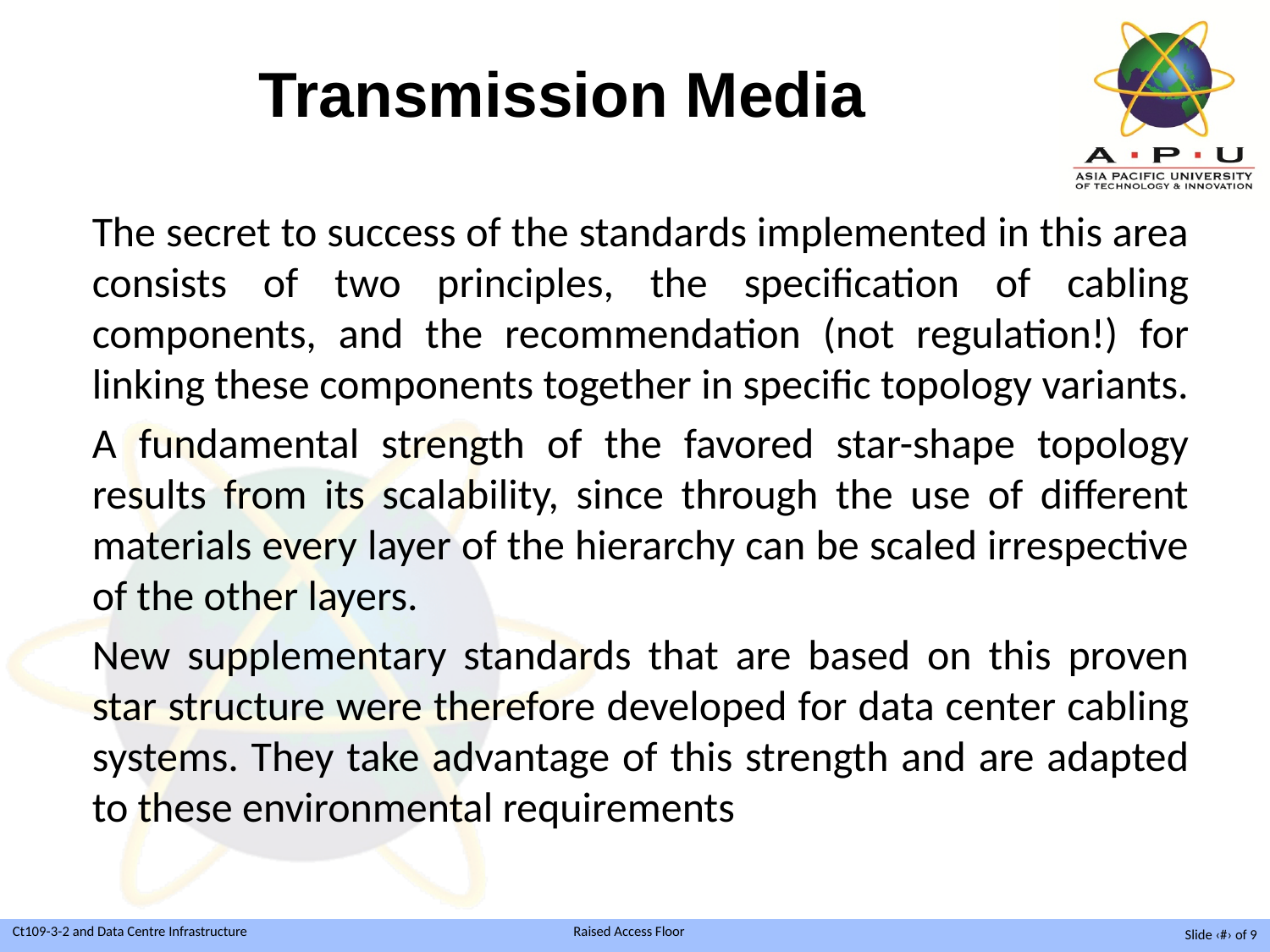

# Transmission Media
The secret to success of the standards implemented in this area consists of two principles, the specification of cabling components, and the recommendation (not regulation!) for linking these components together in specific topology variants.
A fundamental strength of the favored star-shape topology results from its scalability, since through the use of different materials every layer of the hierarchy can be scaled irrespective of the other layers.
New supplementary standards that are based on this proven star structure were therefore developed for data center cabling systems. They take advantage of this strength and are adapted to these environmental requirements
Slide ‹#› of 9